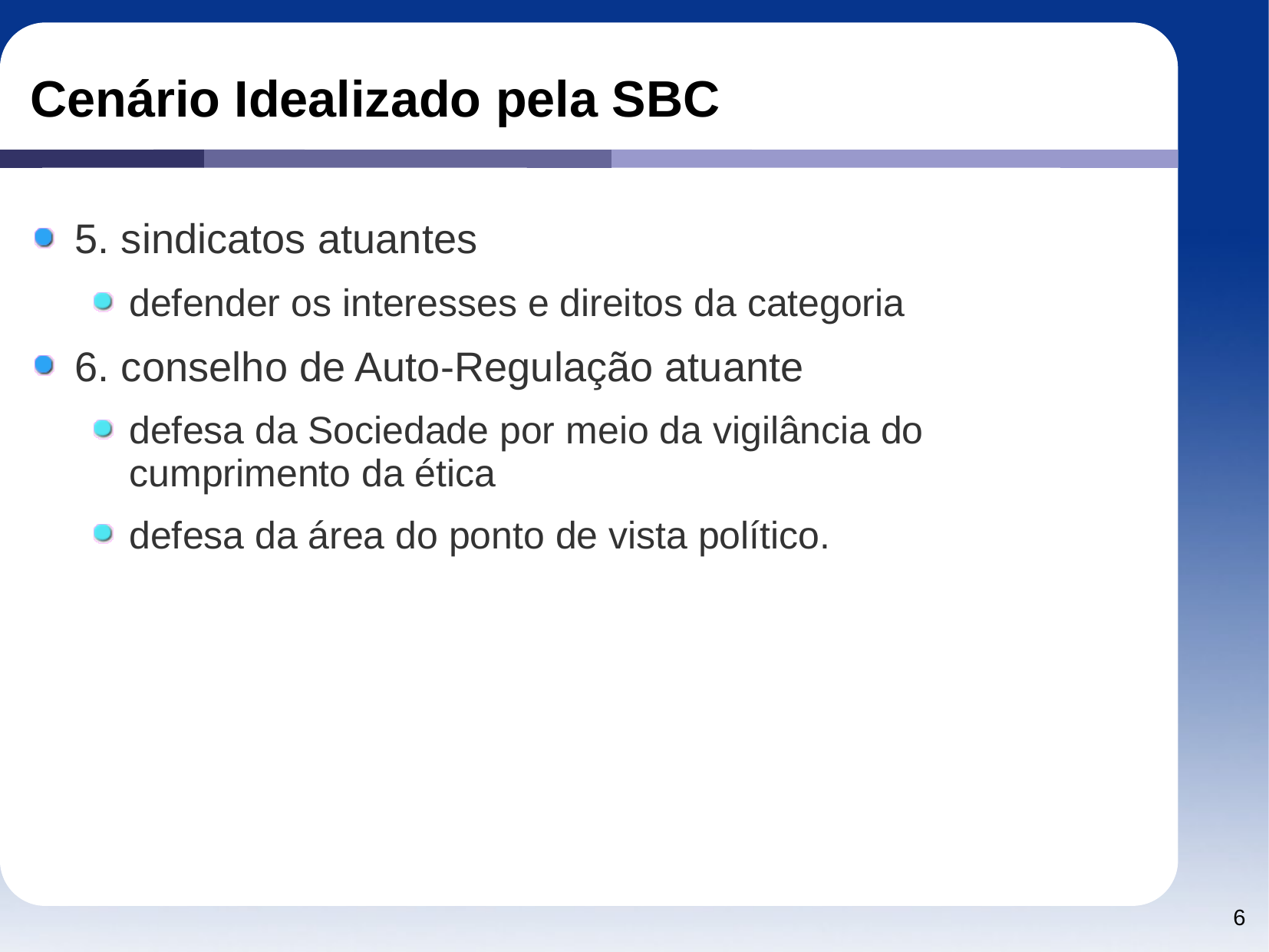

# Cenário Idealizado pela SBC
5. sindicatos atuantes
defender os interesses e direitos da categoria
6. conselho de Auto-Regulação atuante
defesa da Sociedade por meio da vigilância do cumprimento da ética
defesa da área do ponto de vista político.
6